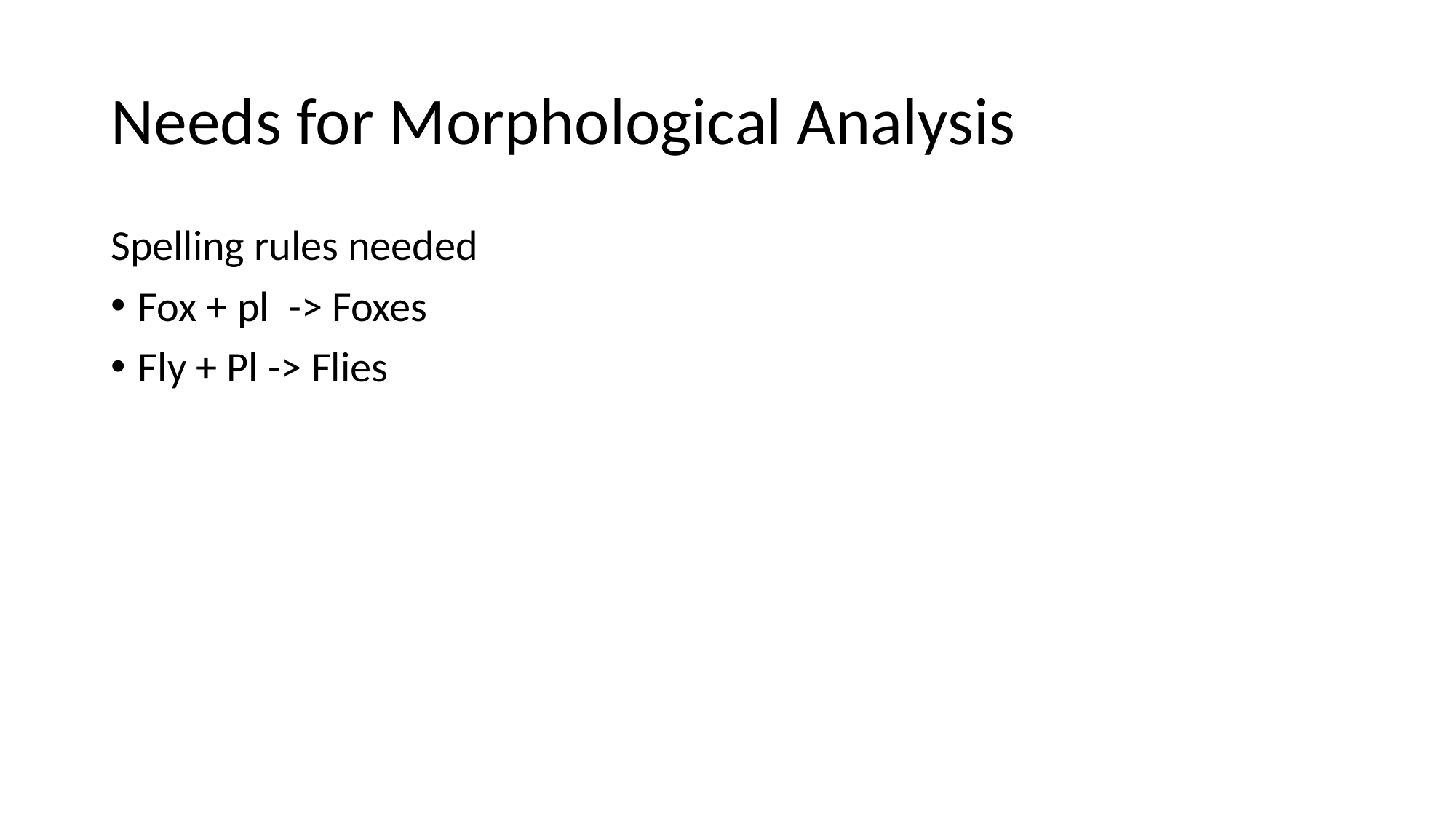

# Needs for Morphological Analysis
Spelling rules needed
Fox + pl  -> Foxes
Fly + Pl -> Flies